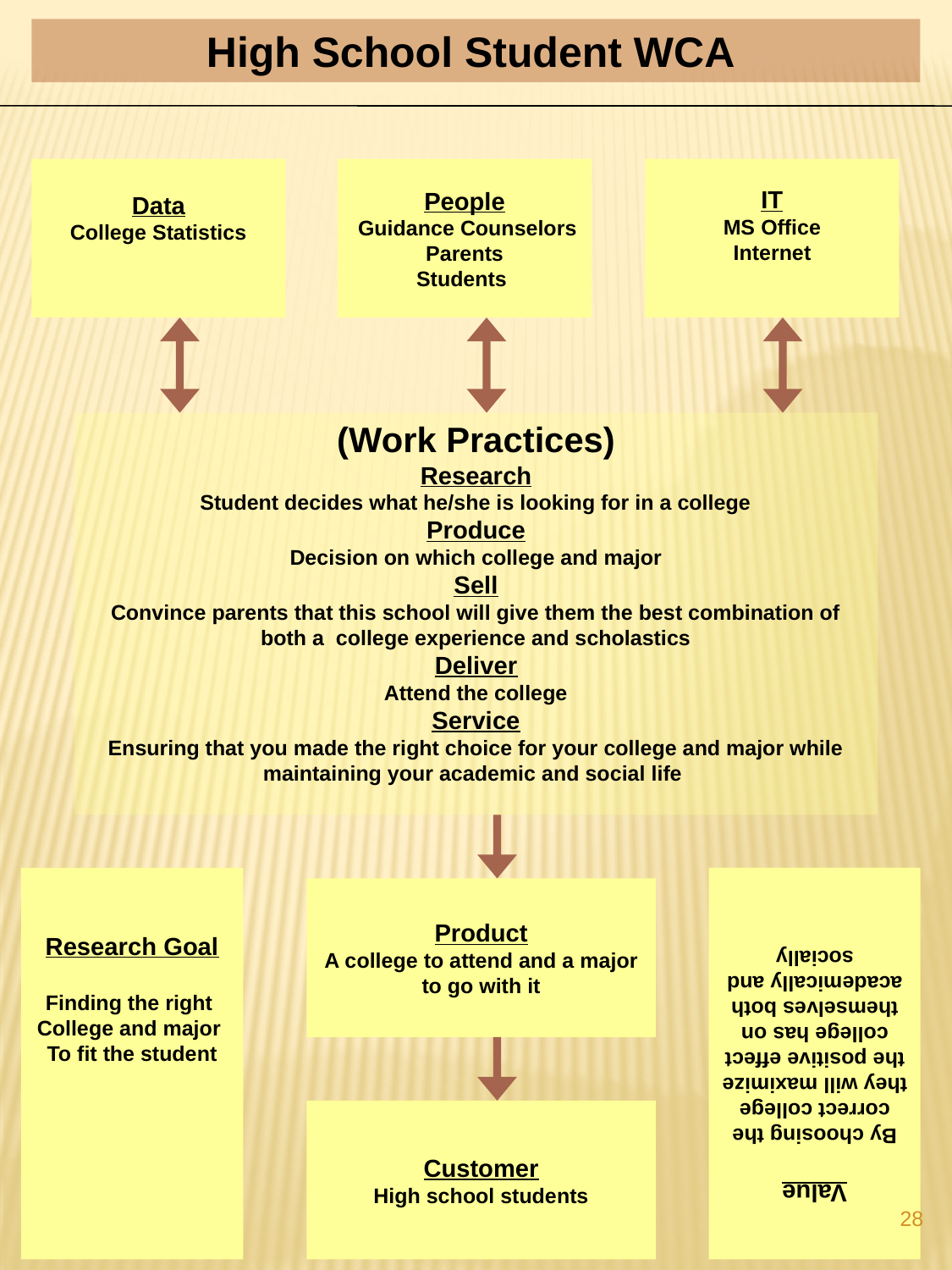

High School Student WCA

Data
College Statistics

People
 Guidance Counselors
Parents
Students
IT
MS Office
Internet

(Work Practices)
Research
Student decides what he/she is looking for in a college
Produce
Decision on which college and major
Sell
Convince parents that this school will give them the best combination of both a  college experience and scholastics
Deliver
Attend the college
Service
Ensuring that you made the right choice for your college and major while maintaining your academic and social life

Product
A college to attend and a major to go with it
Research Goal

Finding the right
College and major
To fit the student

Value

By choosing the correct college they will maximize the positive effect college has on themselves both academically and socially

Customer
High school students
28